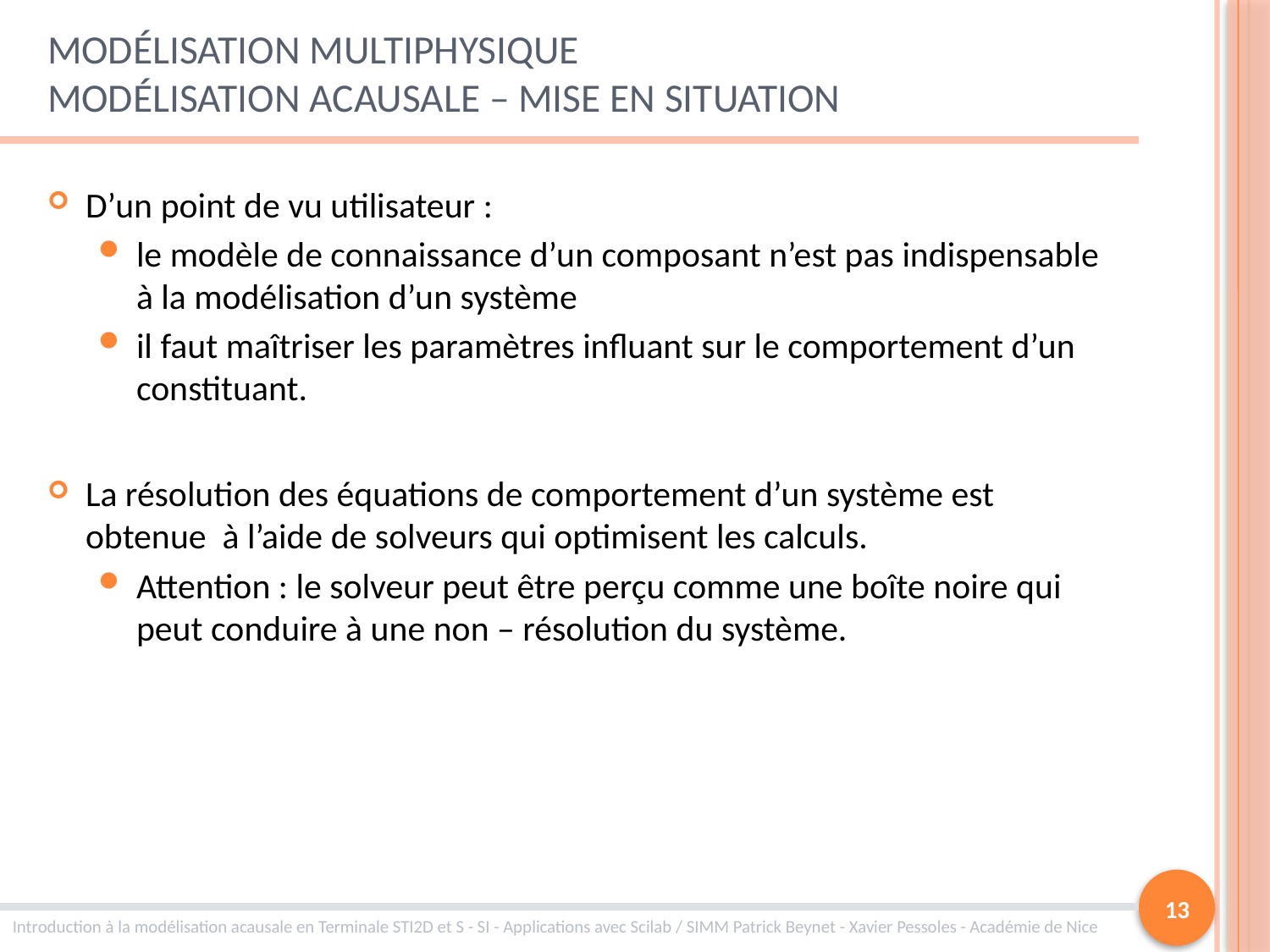

# Modélisation multiphysique Modélisation acausale – Mise en situation
D’un point de vu utilisateur :
le modèle de connaissance d’un composant n’est pas indispensable à la modélisation d’un système
il faut maîtriser les paramètres influant sur le comportement d’un constituant.

La résolution des équations de comportement d’un système est obtenue  à l’aide de solveurs qui optimisent les calculs.
Attention : le solveur peut être perçu comme une boîte noire qui peut conduire à une non – résolution du système.
13